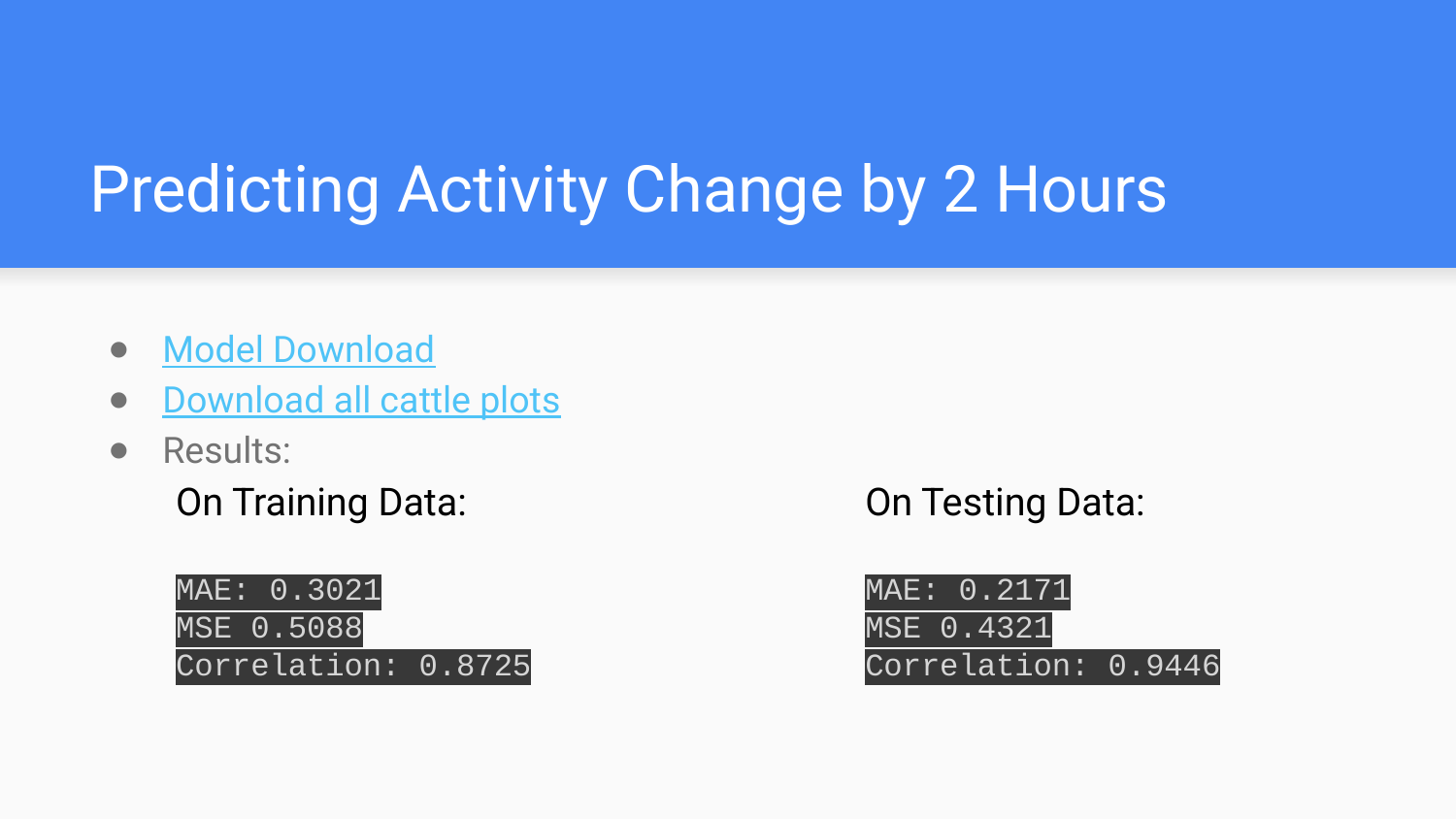

# Predicting Activity Change by 2 Hours
Model Download
Download all cattle plots
Results:

On Training Data:

MAE: 0.3021
MSE 0.5088
Correlation: 0.8725
On Testing Data:

MAE: 0.2171
MSE 0.4321
Correlation: 0.9446